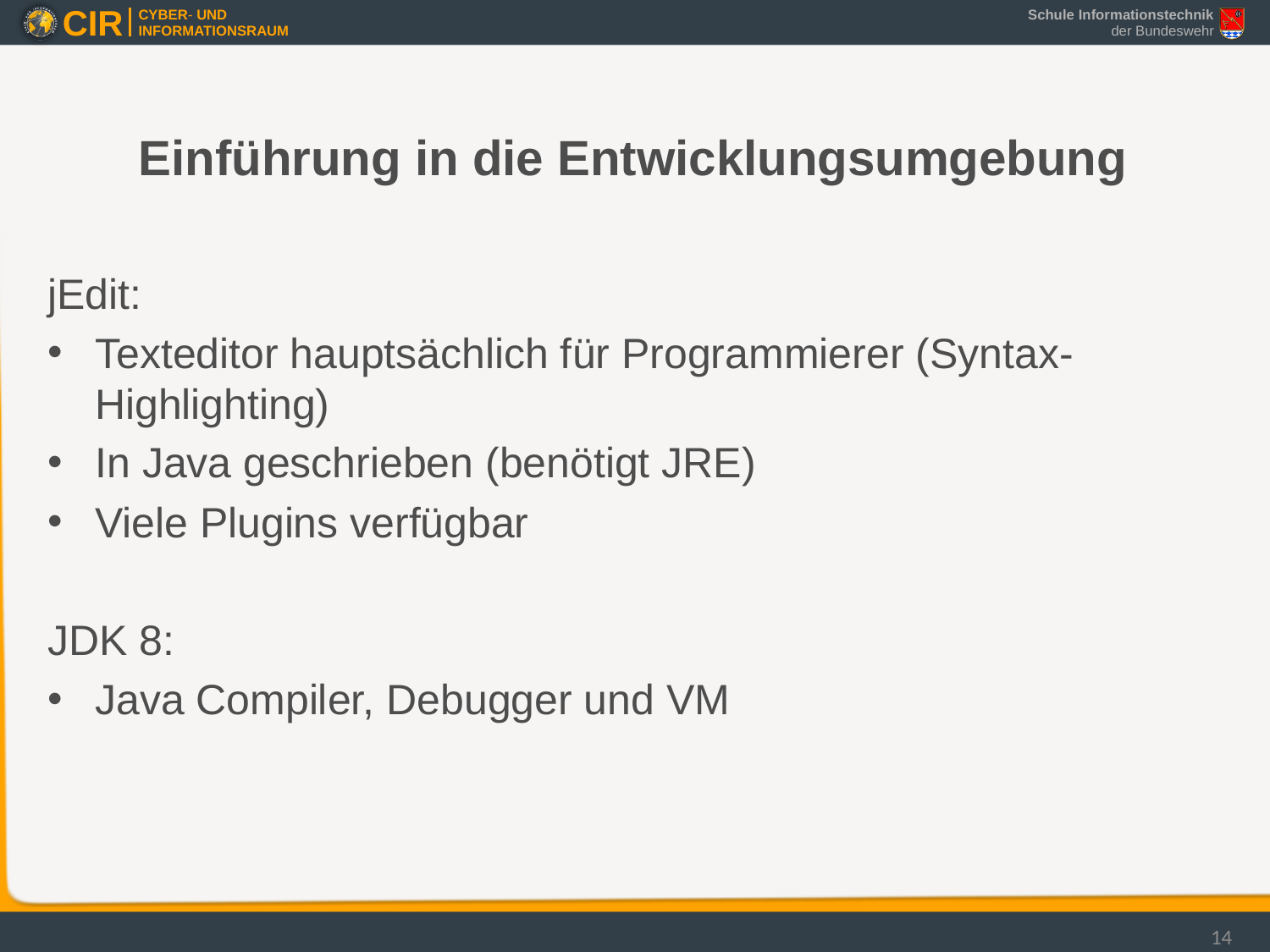

# Einführung in die Entwicklungsumgebung
jEdit:
Texteditor hauptsächlich für Programmierer (Syntax-Highlighting)
In Java geschrieben (benötigt JRE)
Viele Plugins verfügbar

JDK 8:
Java Compiler, Debugger und VM

14